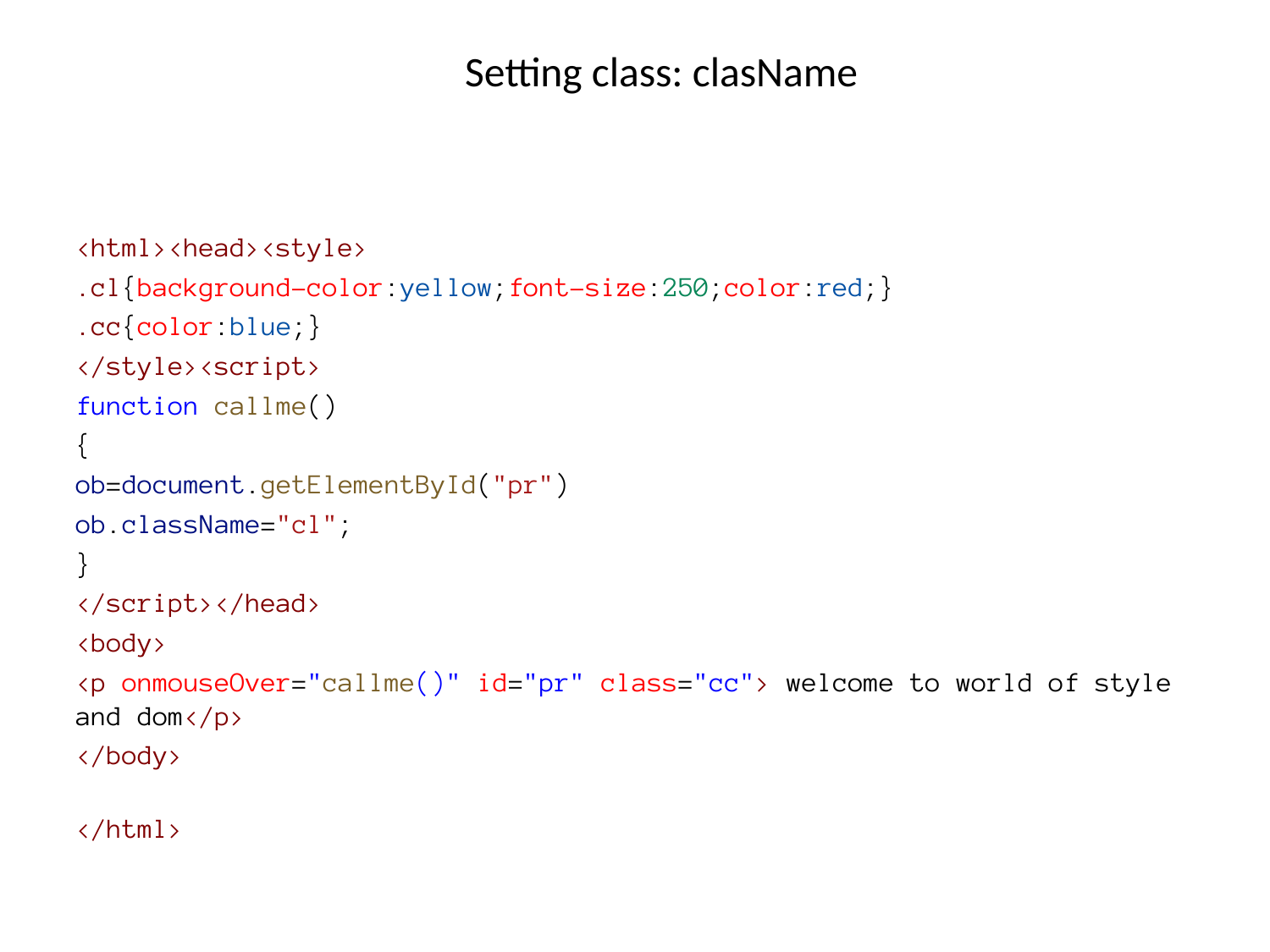

# Setting class: clasName
<html><head><style>
.cl{background-color:yellow;font-size:250;color:red;}
.cc{color:blue;}
</style><script>
function callme()
{
ob=document.getElementById("pr")
ob.className="cl";
}
</script></head>
<body>
<p onmouseOver="callme()" id="pr" class="cc"> welcome to world of style and dom</p>
</body>
</html>